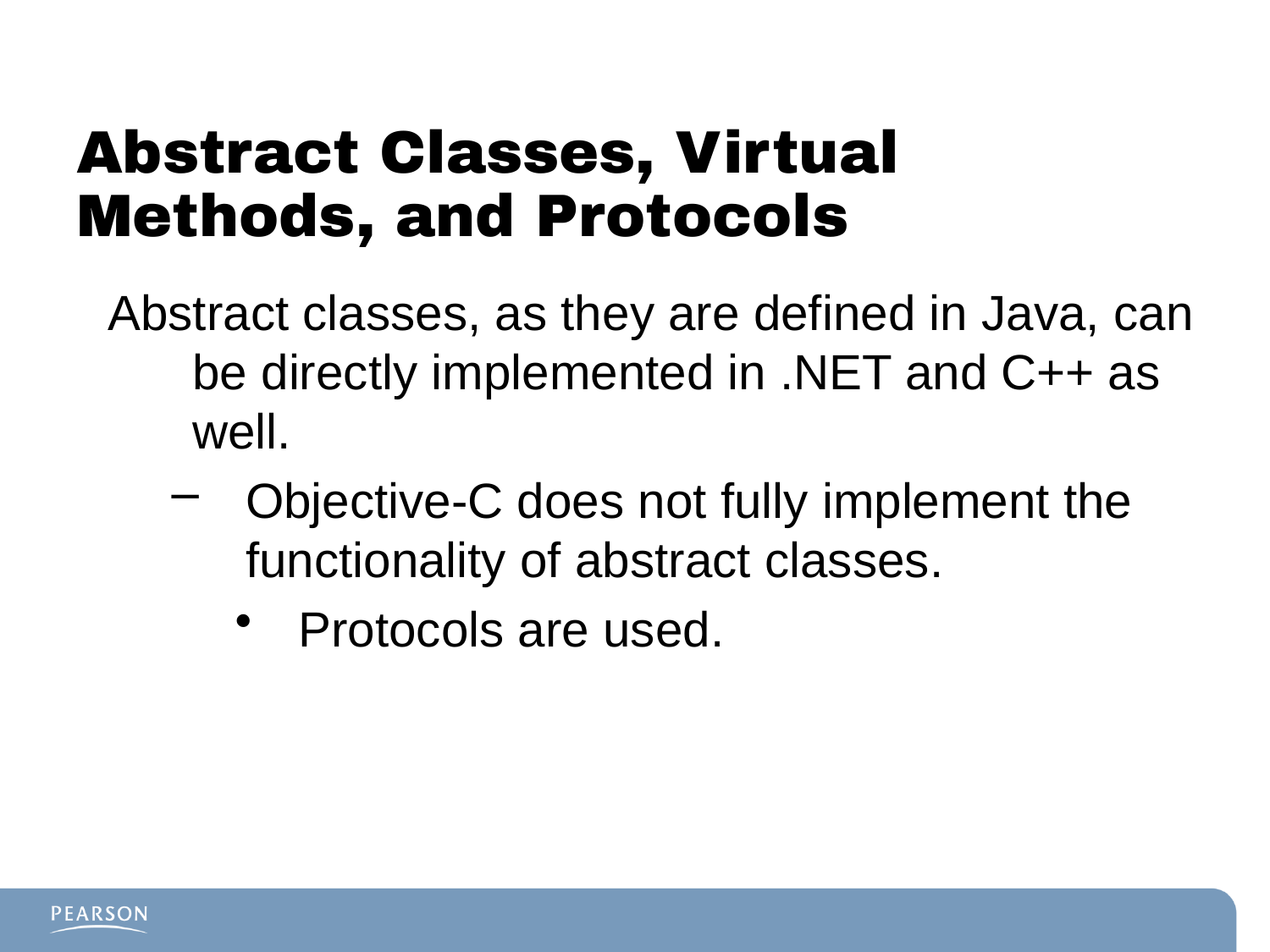

# Abstract Classes, Virtual Methods, and Protocols
Abstract classes, as they are defined in Java, can be directly implemented in .NET and C++ as well.
Objective-C does not fully implement the functionality of abstract classes.
Protocols are used.